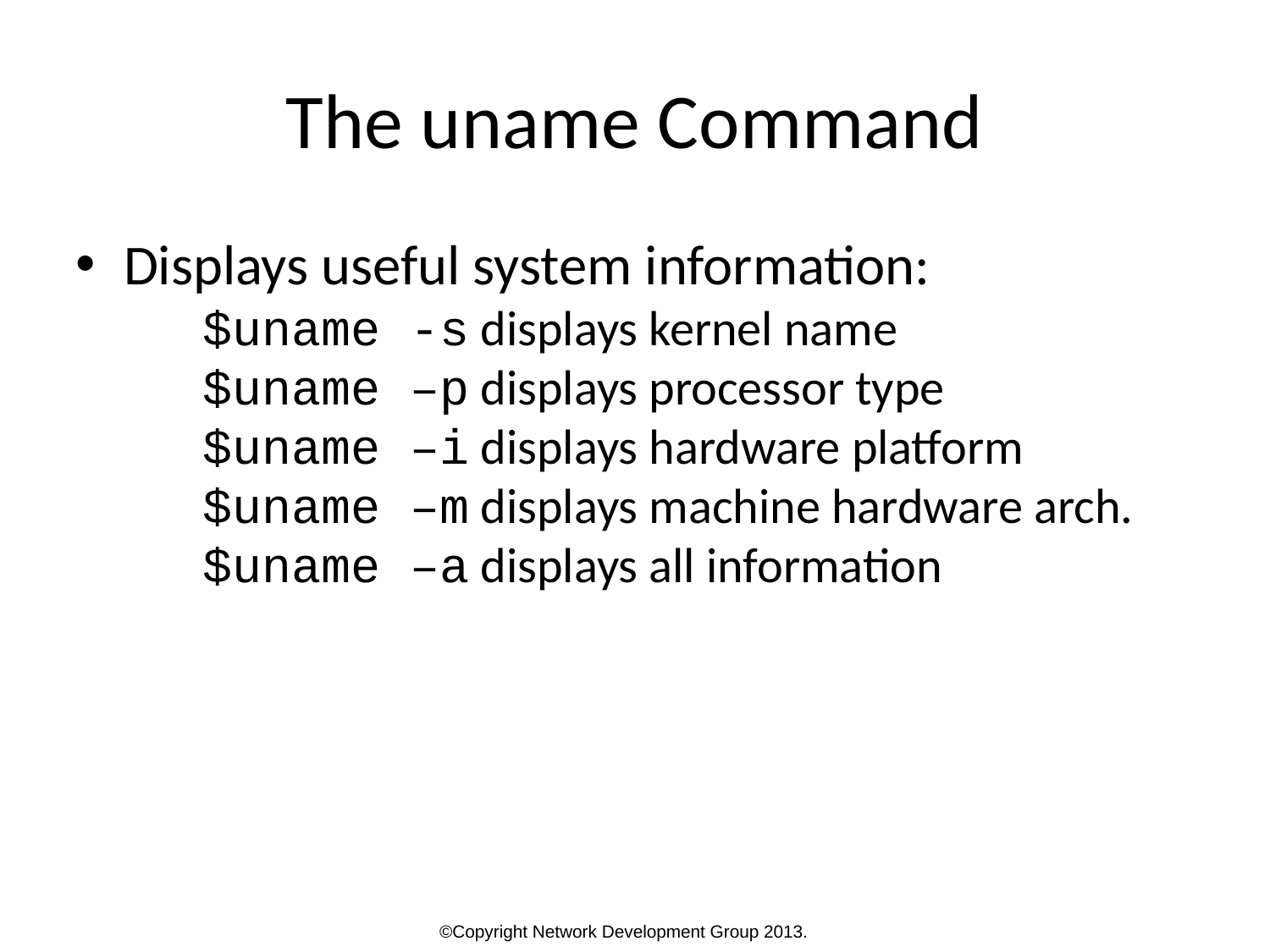

The uname Command
Displays useful system information:
$uname -s displays kernel name
$uname –p displays processor type
$uname –i displays hardware platform
$uname –m displays machine hardware arch.
$uname –a displays all information